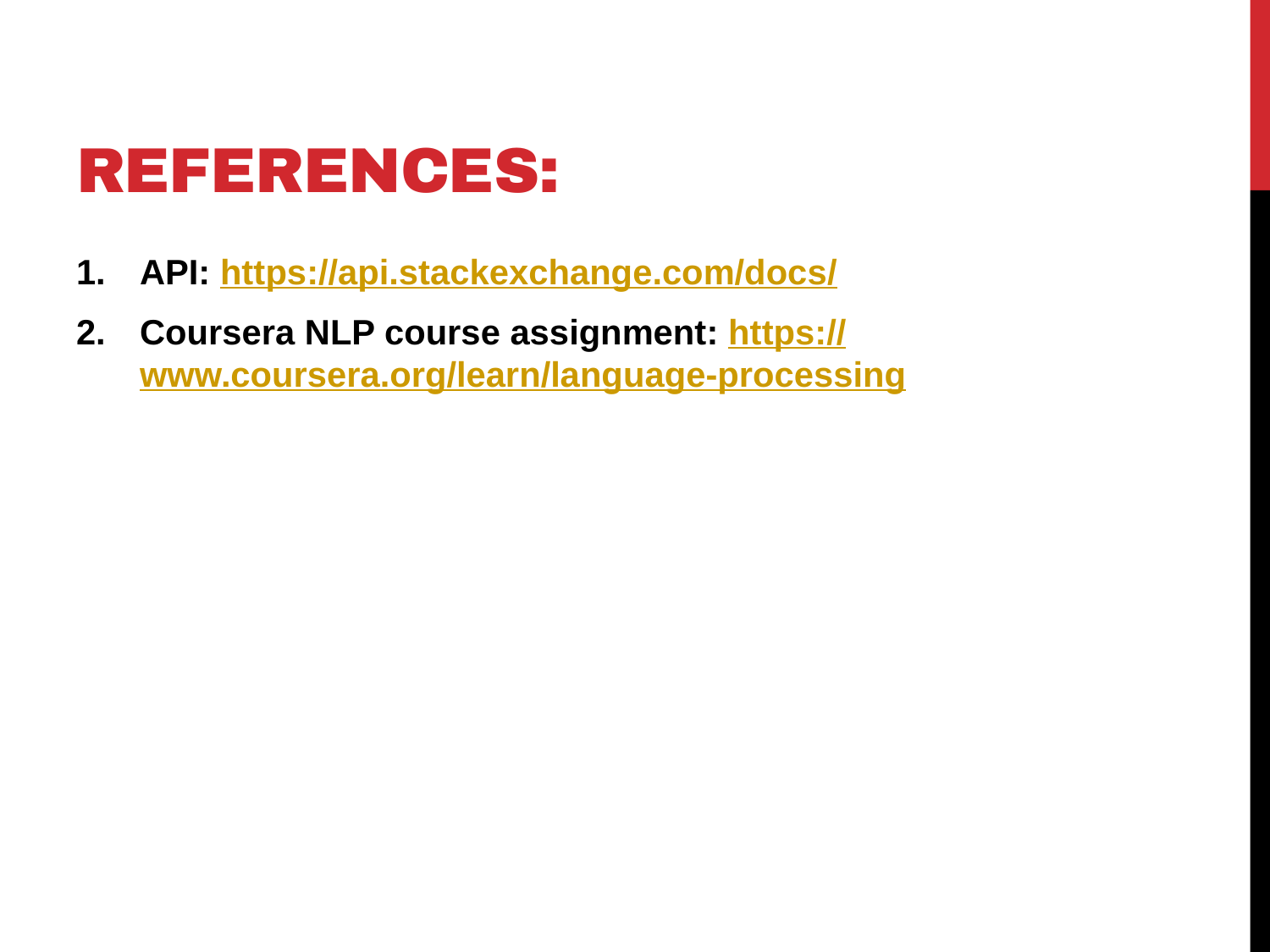

# References:
API: https://api.stackexchange.com/docs/
Coursera NLP course assignment: https://www.coursera.org/learn/language-processing